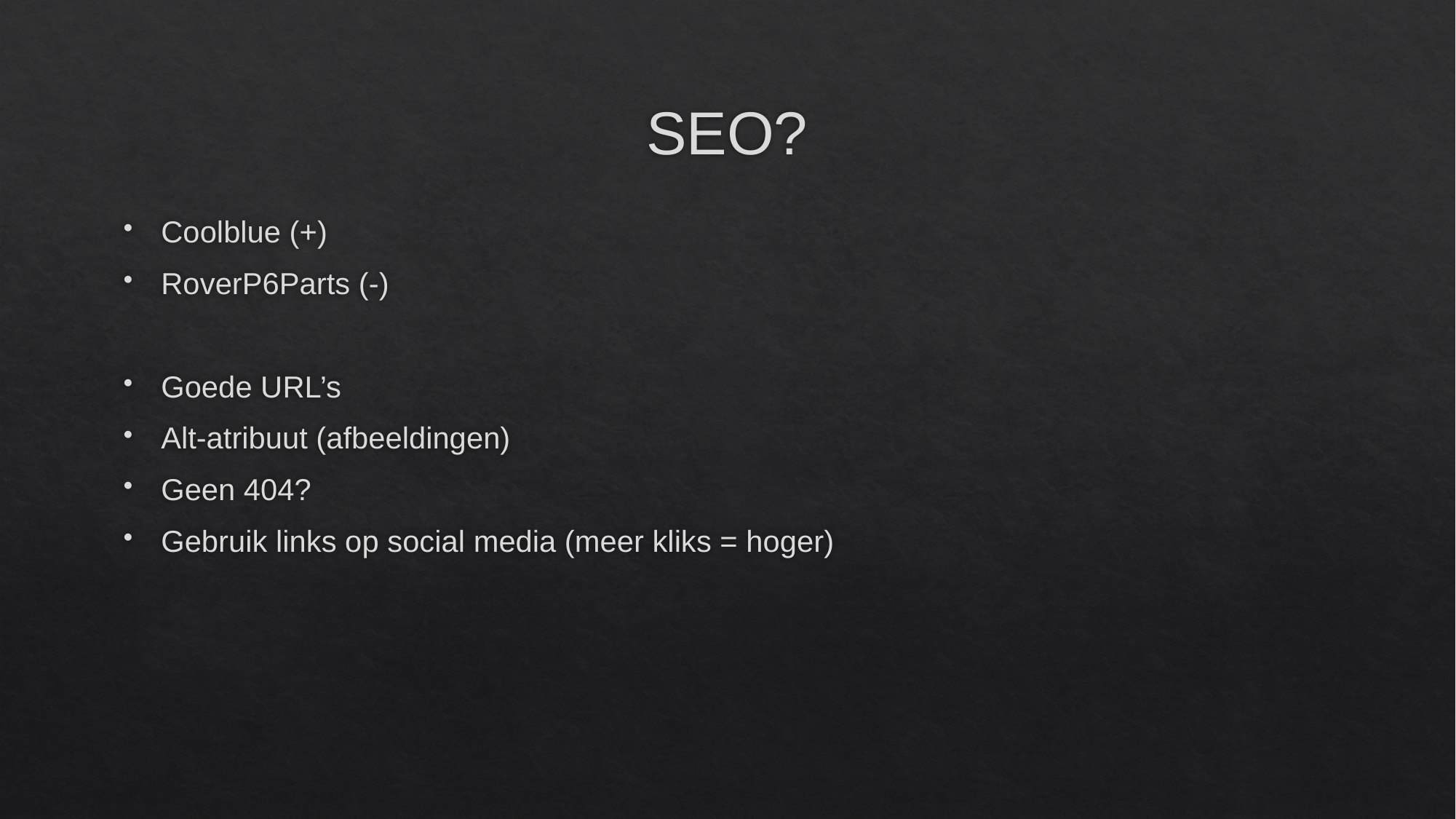

# SEO?
Coolblue (+)
RoverP6Parts (-)

Goede URL’s
Alt-atribuut (afbeeldingen)
Geen 404?
Gebruik links op social media (meer kliks = hoger)